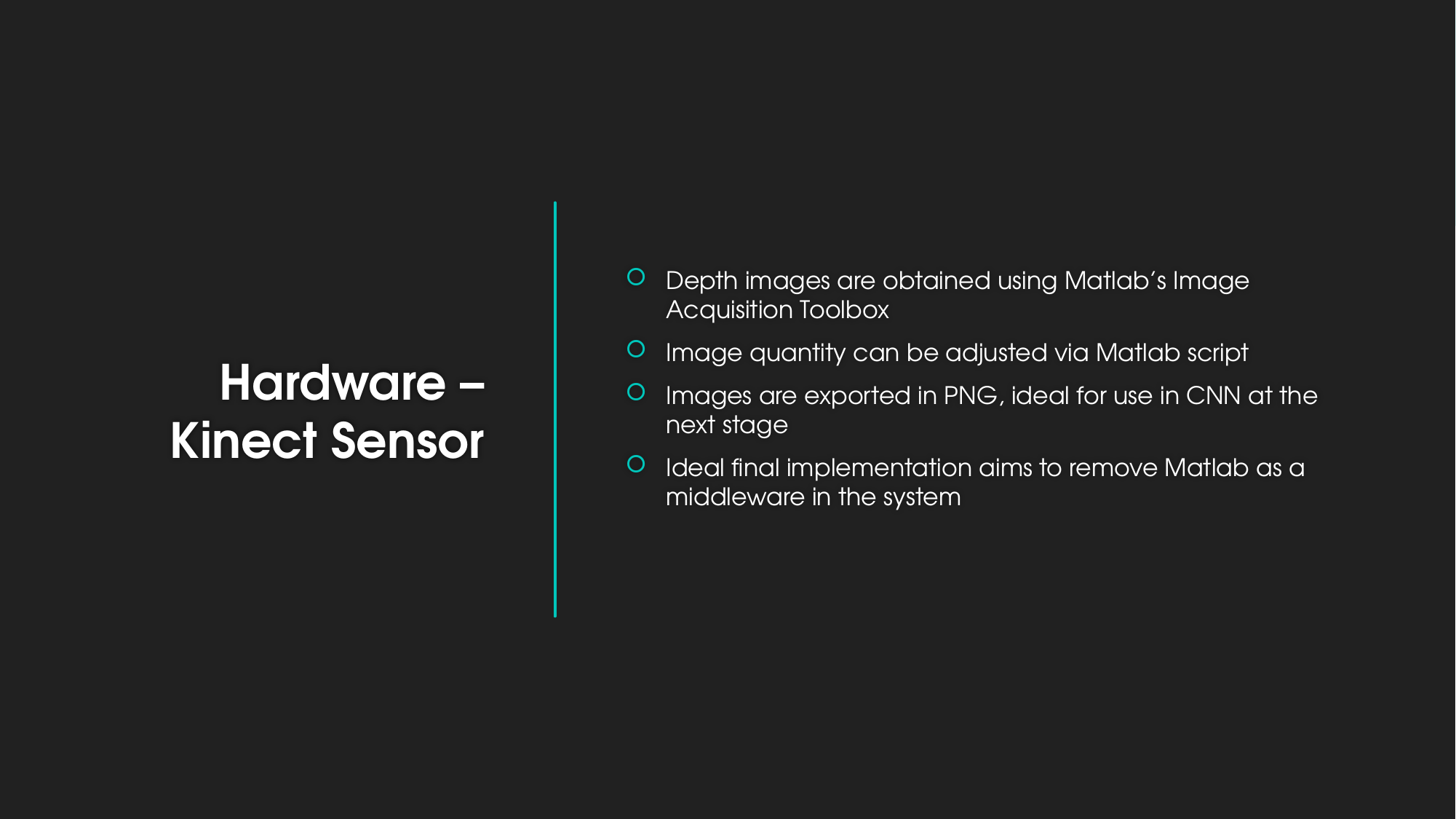

Depth images are obtained using Matlab’s Image Acquisition Toolbox
Image quantity can be adjusted via Matlab script
Images are exported in PNG, ideal for use in CNN at the next stage
Ideal final implementation aims to remove Matlab as a middleware in the system

# Hardware – Kinect Sensor